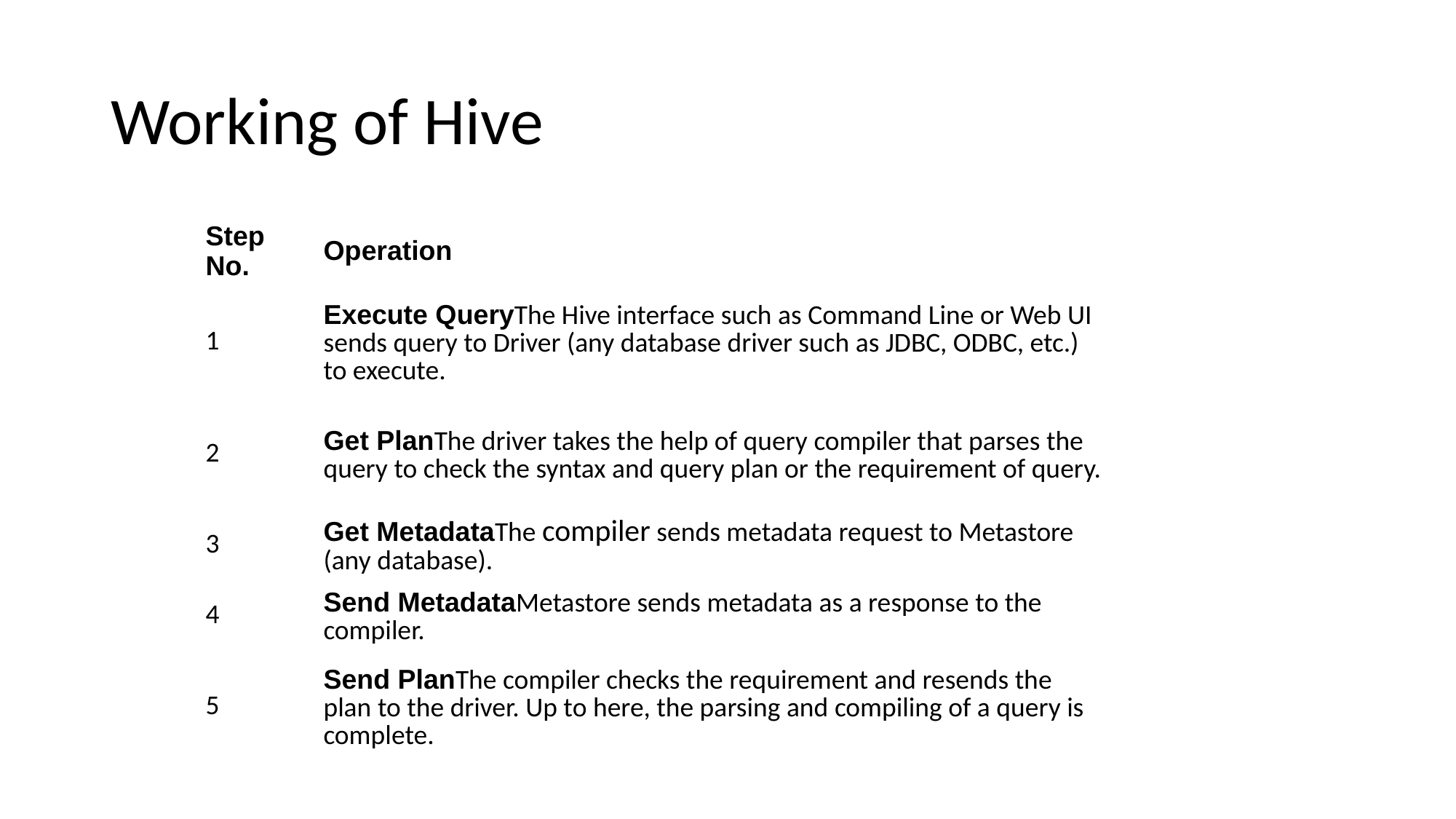

# Working of Hive
| Step No. | Operation |
| --- | --- |
| 1 | Execute QueryThe Hive interface such as Command Line or Web UI sends query to Driver (any database driver such as JDBC, ODBC, etc.) to execute. |
| 2 | Get PlanThe driver takes the help of query compiler that parses the query to check the syntax and query plan or the requirement of query. |
| 3 | Get MetadataThe compiler sends metadata request to Metastore (any database). |
| 4 | Send MetadataMetastore sends metadata as a response to the compiler. |
| 5 | Send PlanThe compiler checks the requirement and resends the plan to the driver. Up to here, the parsing and compiling of a query is complete. |